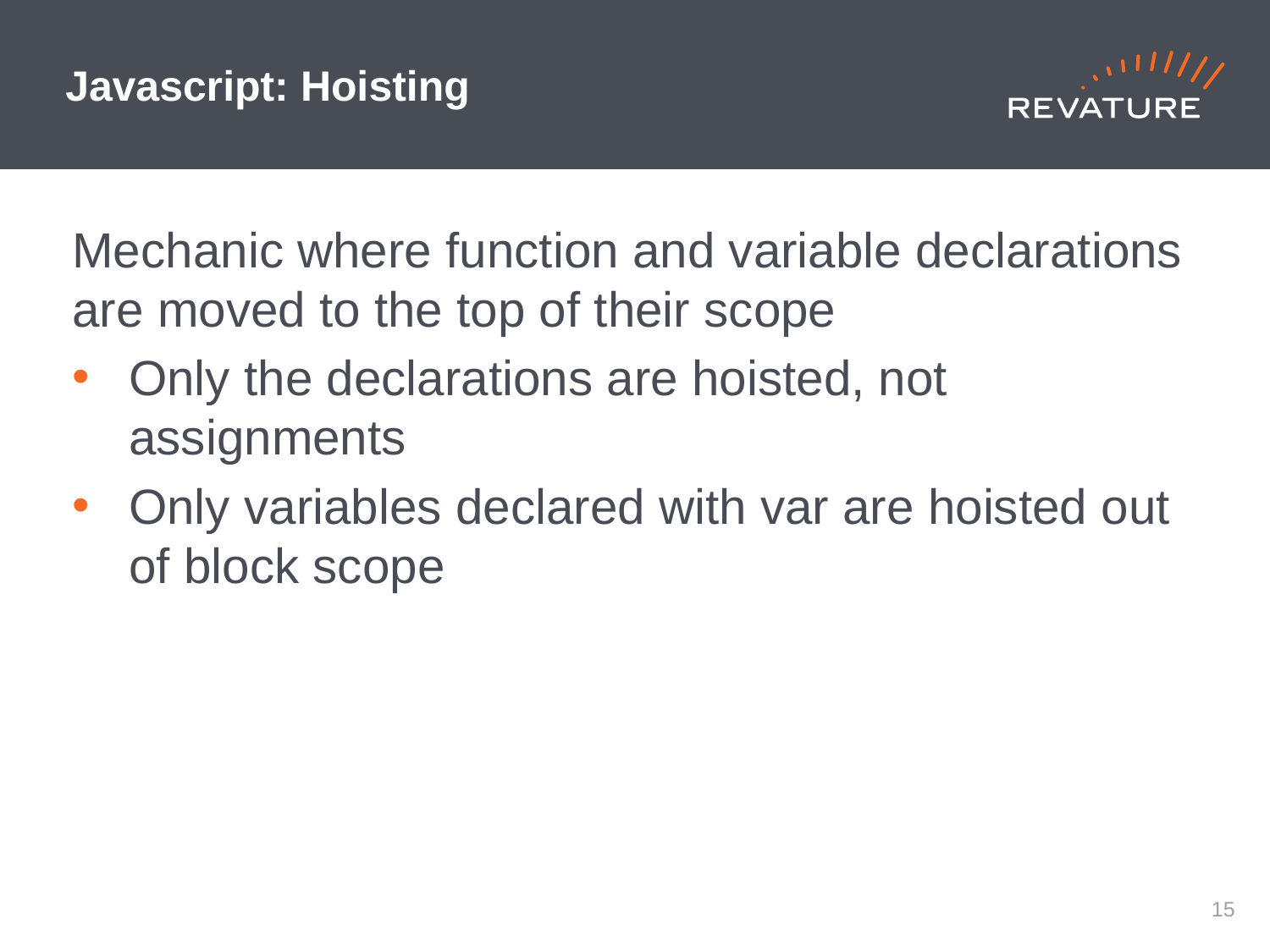

# Javascript: Hoisting
Mechanic where function and variable declarations are moved to the top of their scope
Only the declarations are hoisted, not assignments
Only variables declared with var are hoisted out of block scope
15